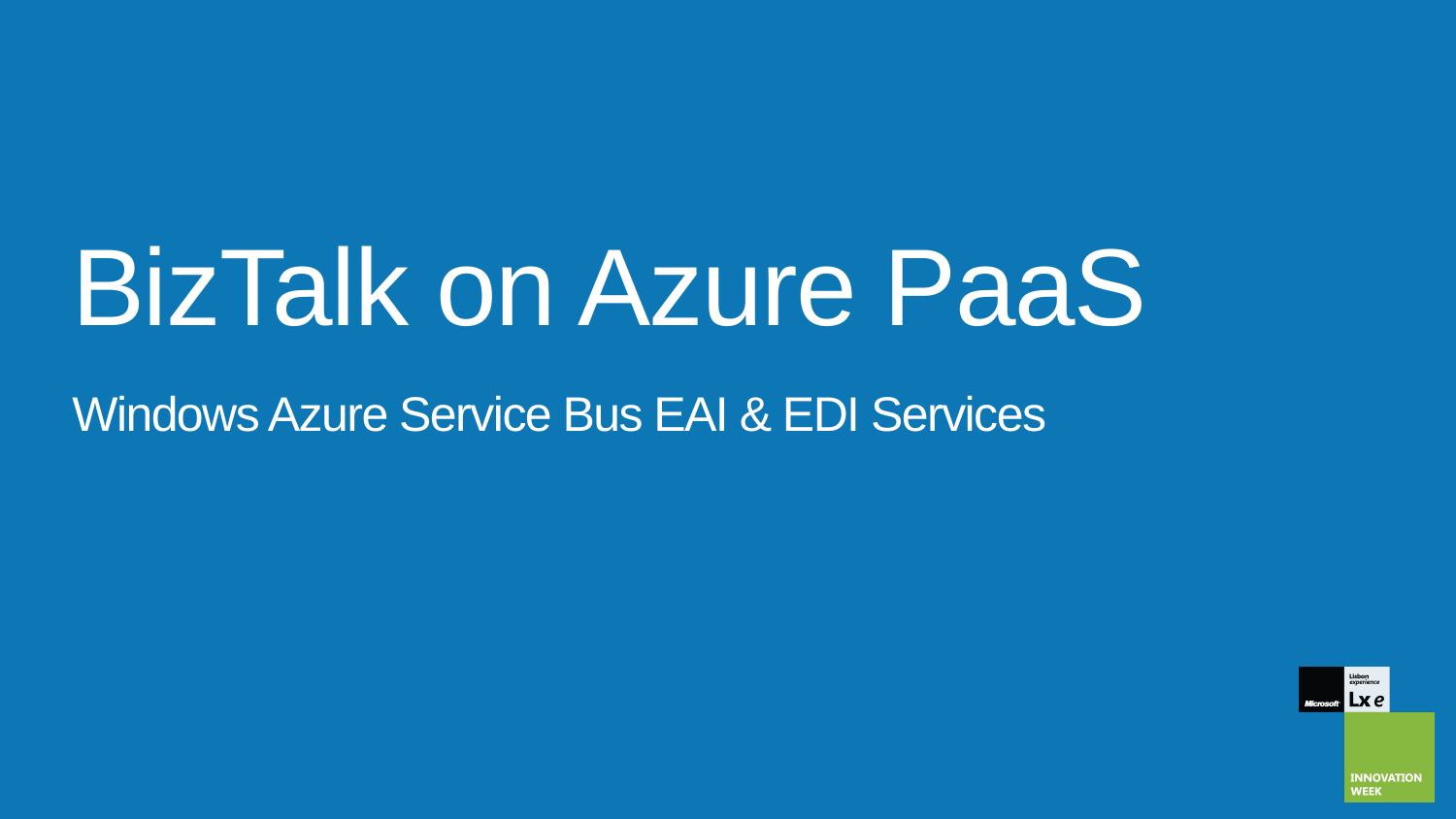

BizTalk on Azure PaaS
Windows Azure Service Bus EAI & EDI Services